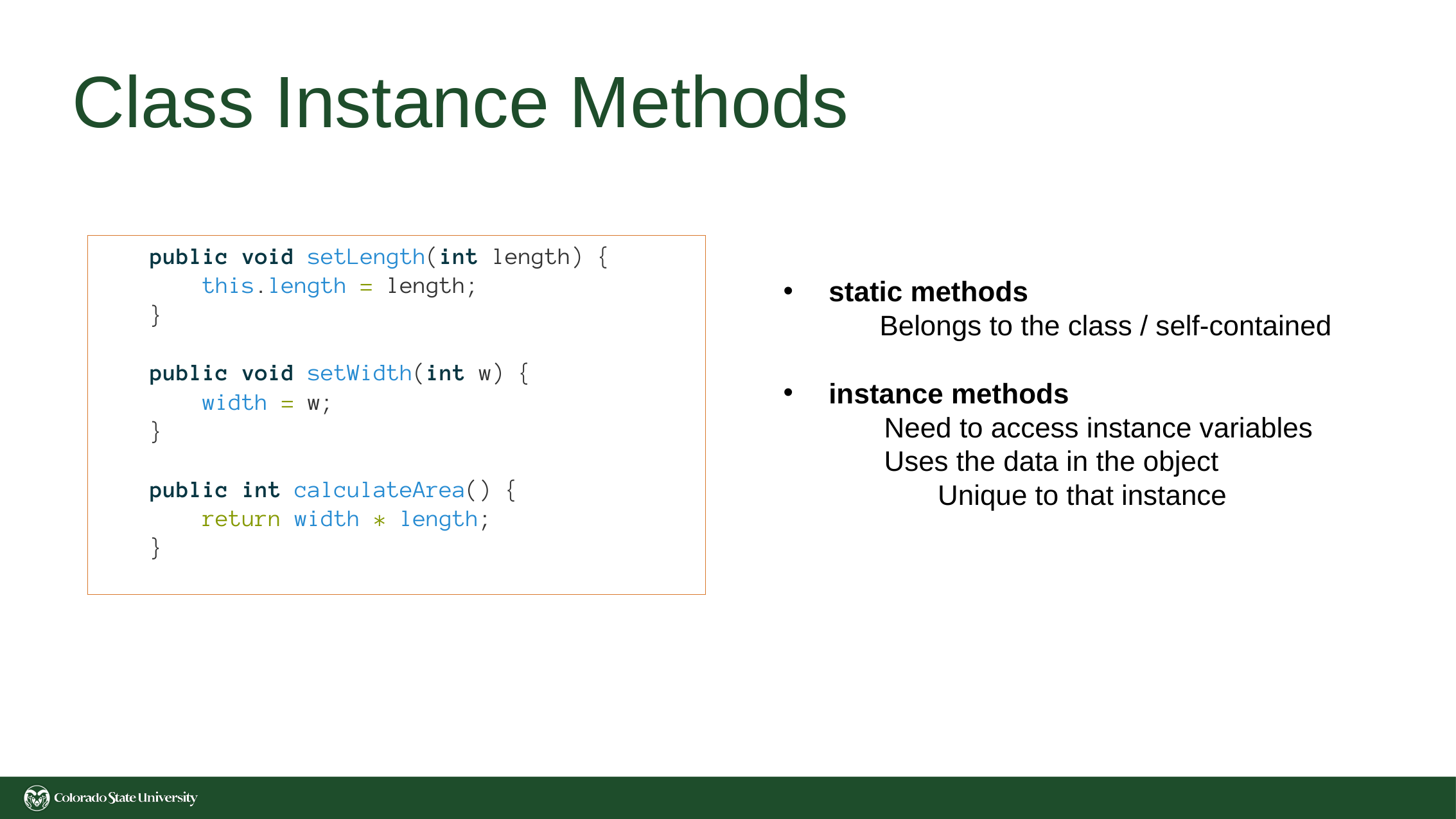

# Class Instance Methods
    public void setLength(int length) {
        this.length = length;
    }
    public void setWidth(int w) {
        width = w;
    }
    public int calculateArea() {
        return width * length;
    }
static methods
	Belongs to the class / self-contained

instance methods
      Need to access instance variables
      Uses the data in the object
      Unique to that instance